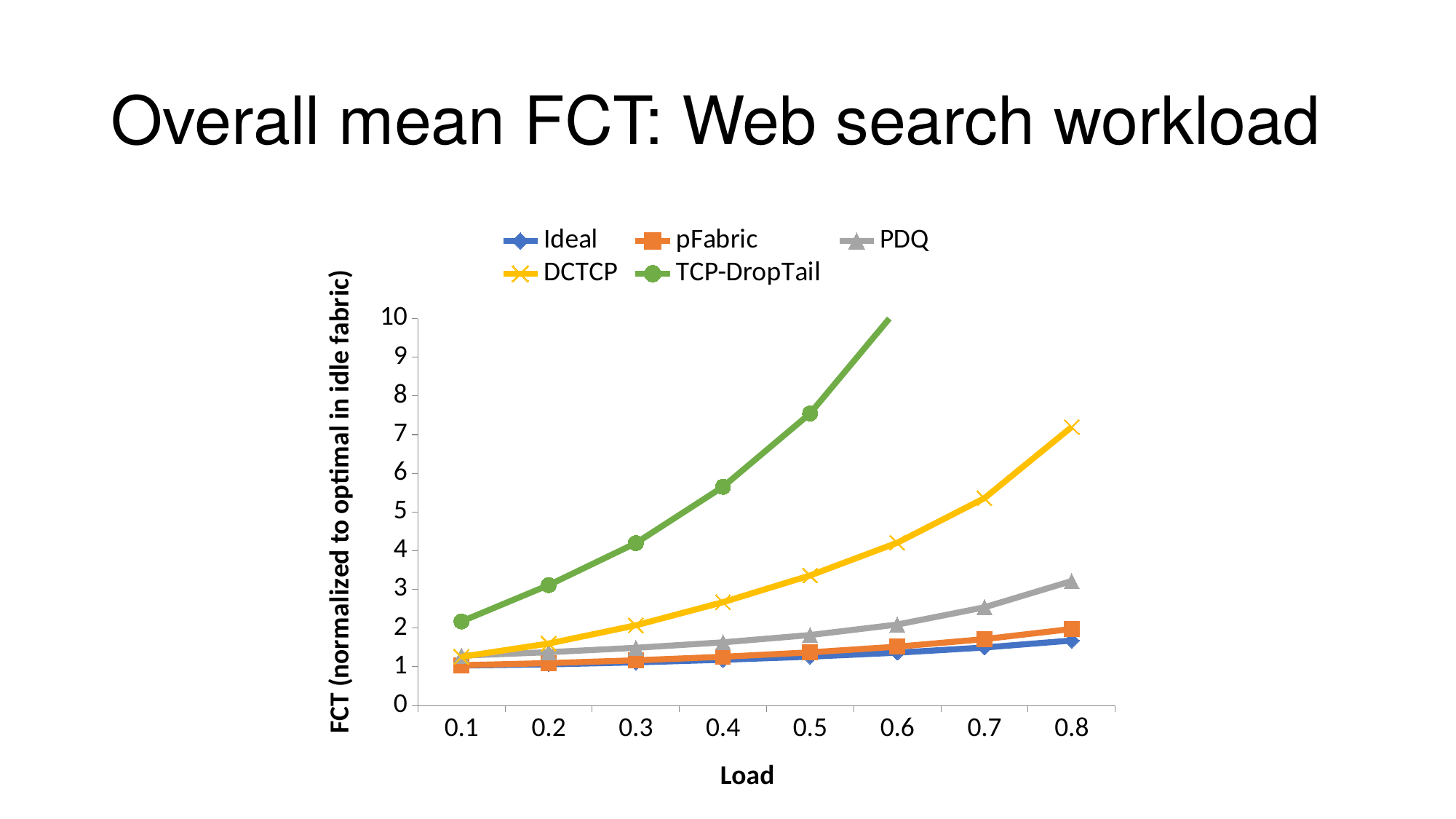

# Overall mean FCT: Web search workload

### Chart

| Category | Ideal | pFabric | PDQ | DCTCP | TCP-DropTail |
|---|---|---|---|---|---|
| 0.1 | 1.032787 | 1.040458 | 1.28737 | 1.257562 | 2.170924 |
| 0.2 | 1.062873 | 1.095264 | 1.376704 | 1.59974 | 3.110072 |
| 0.3 | 1.114194 | 1.167062 | 1.489781 | 2.071747999999999 | 4.195577999999989 |
| 0.4 | 1.180907 | 1.257757 | 1.631608 | 2.669161 | 5.651092 |
| 0.5 | 1.261372 | 1.37209 | 1.819992 | 3.359433 | 7.54645 |
| 0.6 | 1.364493 | 1.518825 | 2.090678 | 4.205686 | 10.248162 |
| 0.7 | 1.497488 | 1.714355 | 2.536326 | 5.357862 | 14.381944 |
| 0.8 | 1.678036 | 1.977313 | 3.215518 | 7.196778 | 20.752454 |